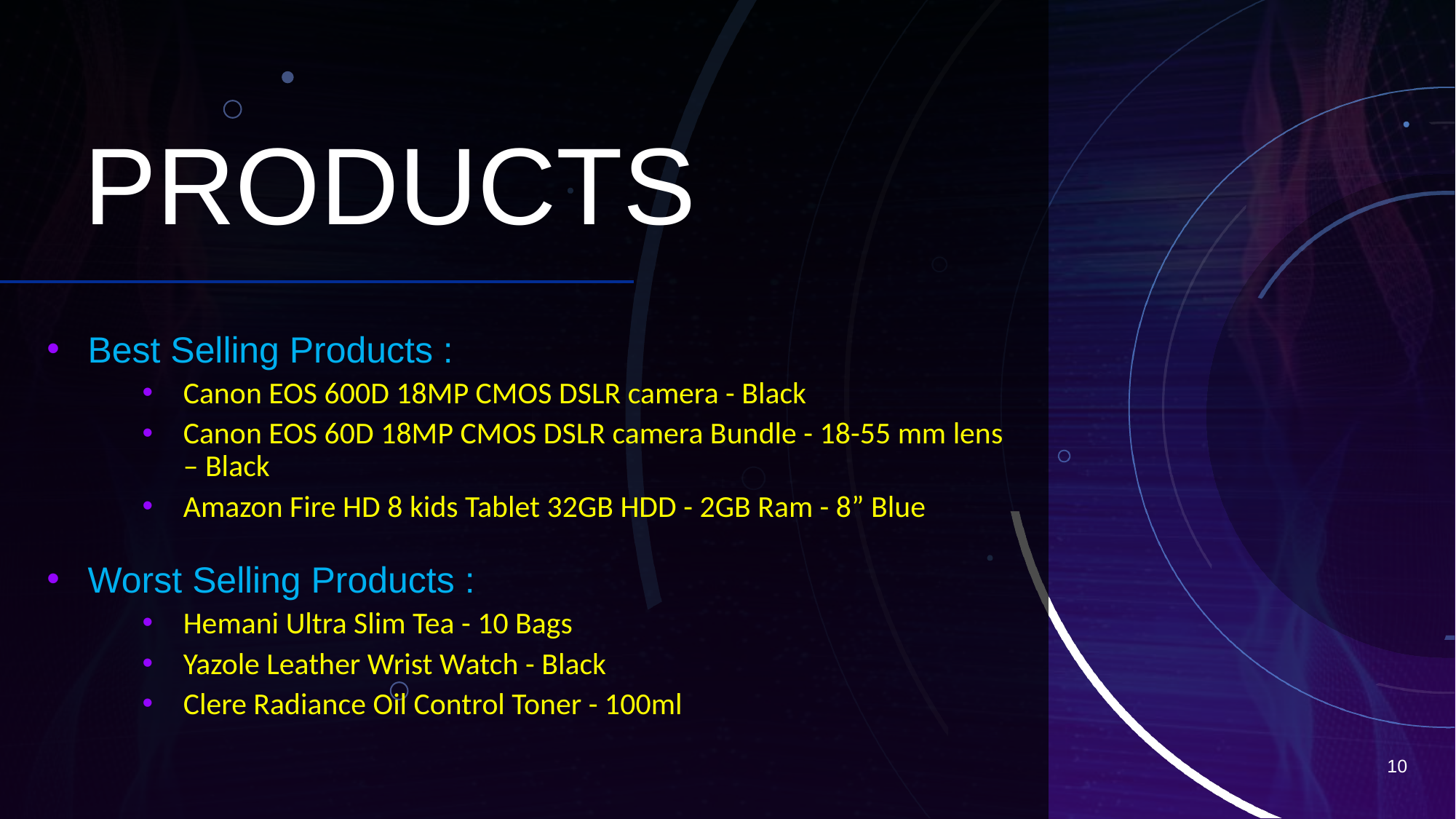

# PRODUCTS
Best Selling Products :
Canon EOS 600D 18MP CMOS DSLR camera - Black
Canon EOS 60D 18MP CMOS DSLR camera Bundle - 18-55 mm lens – Black
Amazon Fire HD 8 kids Tablet 32GB HDD - 2GB Ram - 8” Blue
Worst Selling Products :
Hemani Ultra Slim Tea - 10 Bags
Yazole Leather Wrist Watch - Black
Clere Radiance Oil Control Toner - 100ml

10